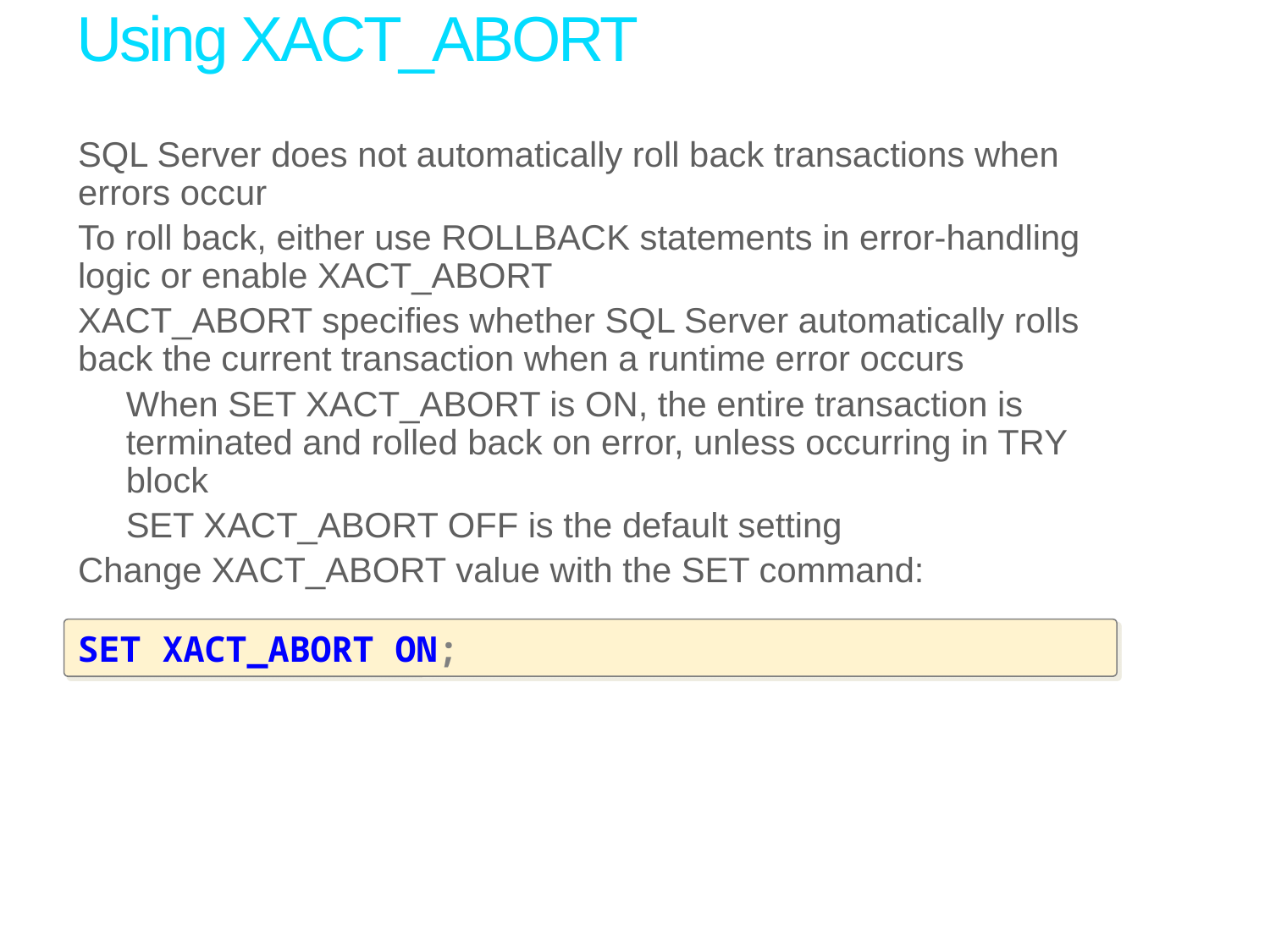

# Using XACT_ABORT
SQL Server does not automatically roll back transactions when errors occur
To roll back, either use ROLLBACK statements in error-handling logic or enable XACT_ABORT
XACT_ABORT specifies whether SQL Server automatically rolls back the current transaction when a runtime error occurs
When SET XACT_ABORT is ON, the entire transaction is terminated and rolled back on error, unless occurring in TRY block
SET XACT_ABORT OFF is the default setting
Change XACT_ABORT value with the SET command:
SET XACT_ABORT ON;